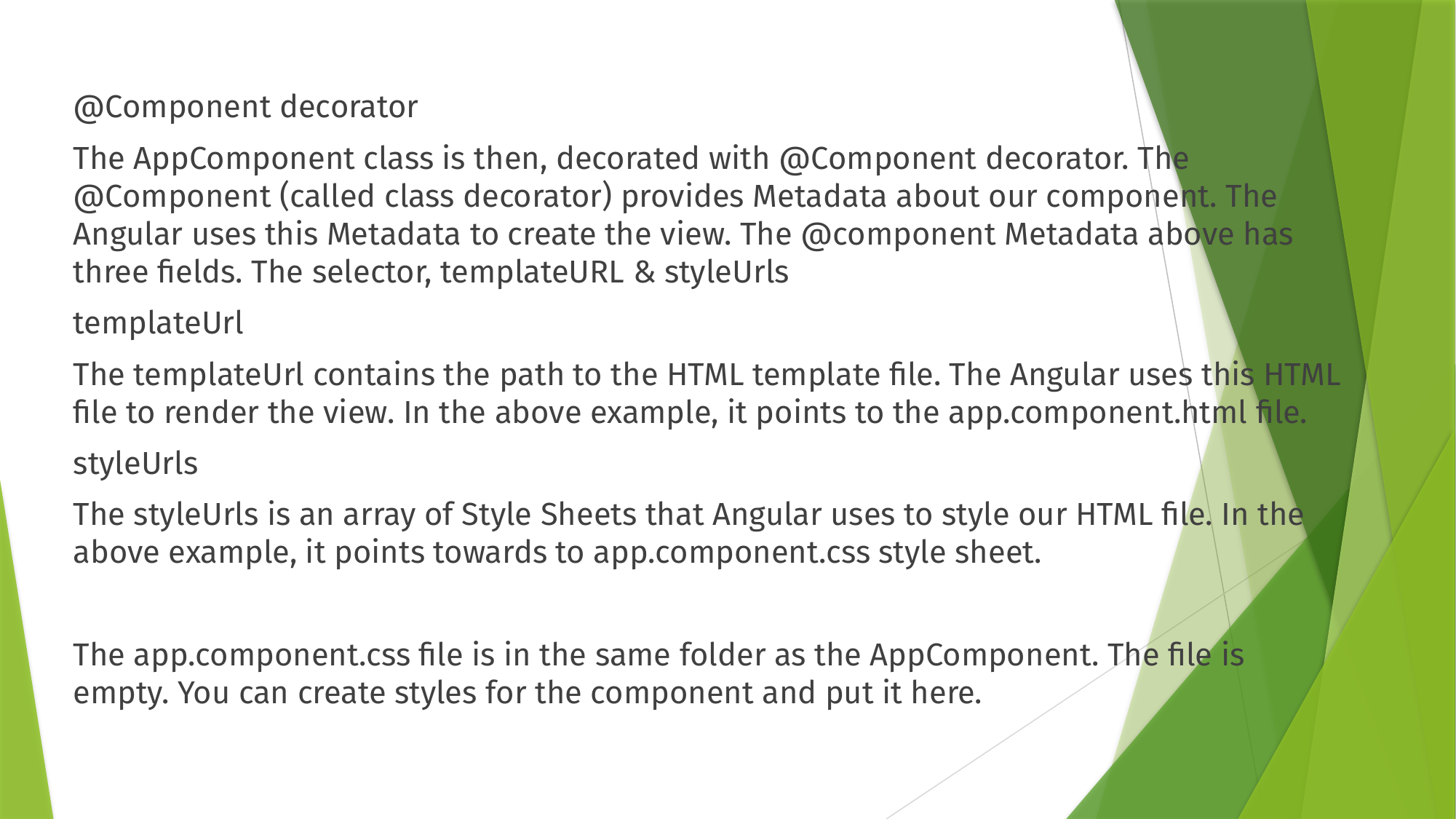

@Component decorator
The AppComponent class is then, decorated with @Component decorator. The @Component (called class decorator) provides Metadata about our component. The Angular uses this Metadata to create the view. The @component Metadata above has three fields. The selector, templateURL & styleUrls
templateUrl
The templateUrl contains the path to the HTML template file. The Angular uses this HTML file to render the view. In the above example, it points to the app.component.html file.
styleUrls
The styleUrls is an array of Style Sheets that Angular uses to style our HTML file. In the above example, it points towards to app.component.css style sheet.

The app.component.css file is in the same folder as the AppComponent. The file is empty. You can create styles for the component and put it here.